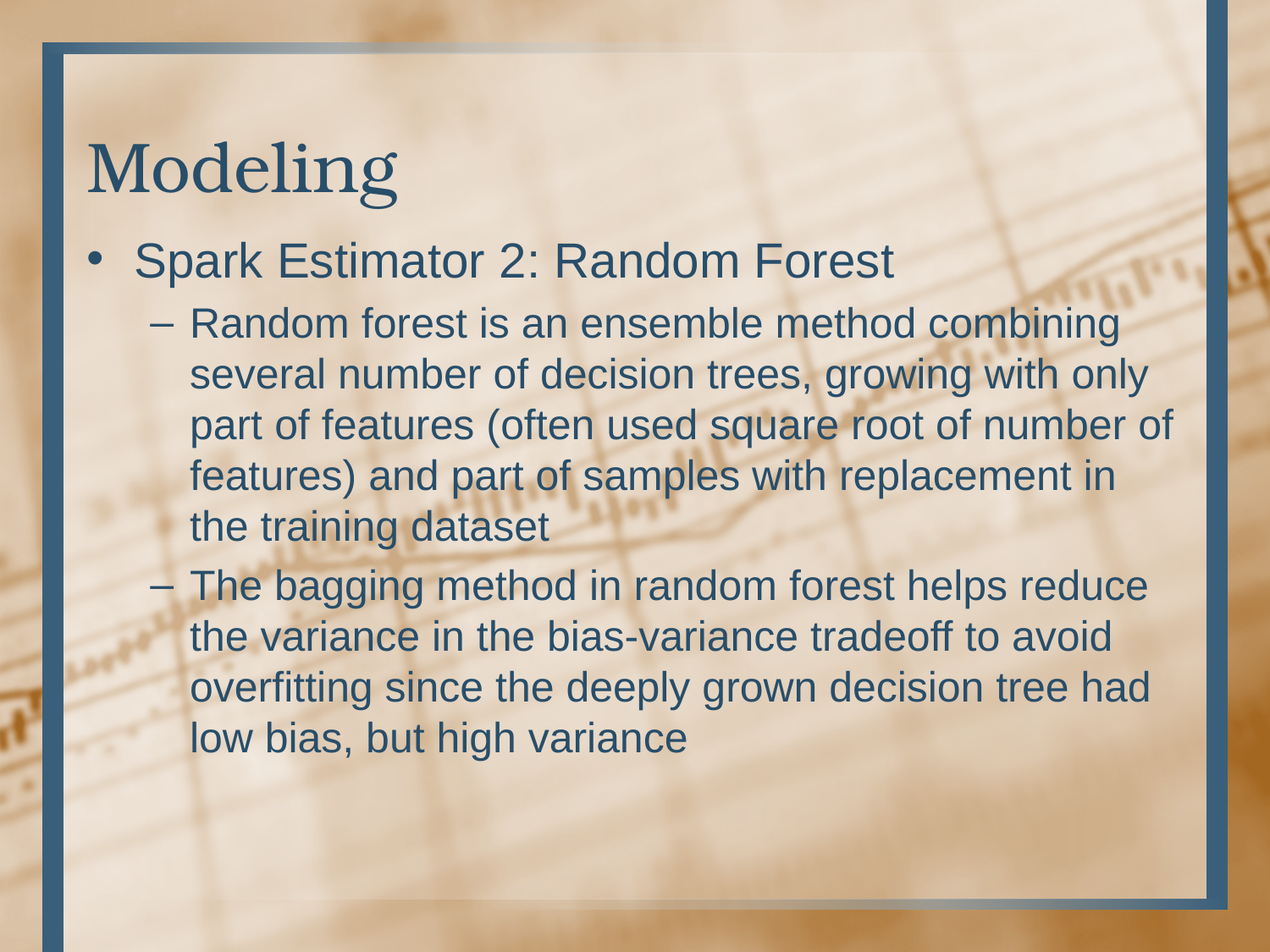

# Modeling
Spark Estimator 2: Random Forest
Random forest is an ensemble method combining several number of decision trees, growing with only part of features (often used square root of number of features) and part of samples with replacement in the training dataset
The bagging method in random forest helps reduce the variance in the bias-variance tradeoff to avoid overfitting since the deeply grown decision tree had low bias, but high variance